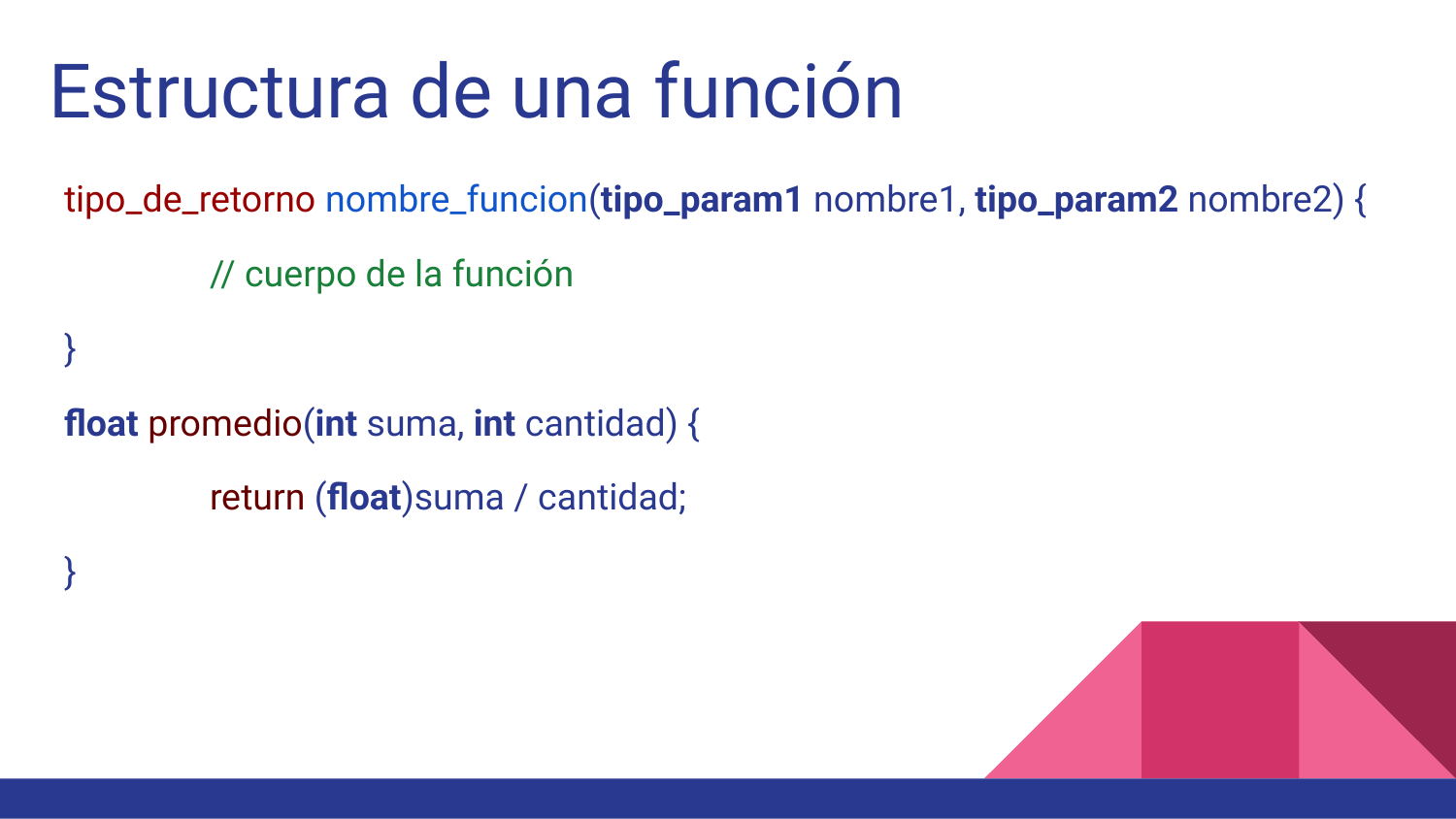

# Estructura de una función
tipo_de_retorno nombre_funcion(tipo_param1 nombre1, tipo_param2 nombre2) {
	// cuerpo de la función
}
float promedio(int suma, int cantidad) {
	return (float)suma / cantidad;
}